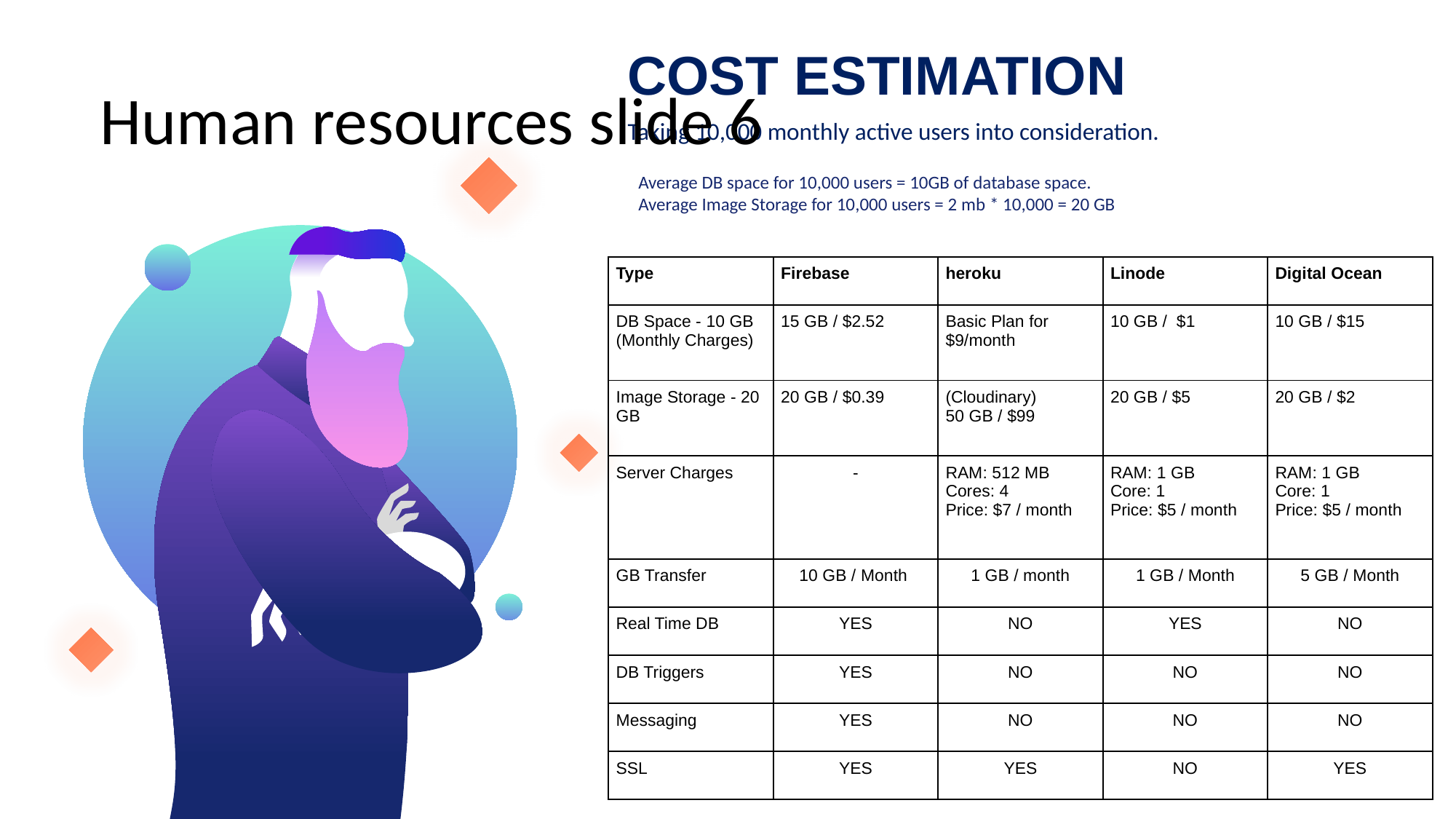

# Human resources slide 6
COST ESTIMATION
Taking 10,000 monthly active users into consideration.

Average DB space for 10,000 users = 10GB of database space.
Average Image Storage for 10,000 users = 2 mb * 10,000 = 20 GB

| Type | Firebase | heroku | Linode | Digital Ocean |
| --- | --- | --- | --- | --- |
| DB Space - 10 GB  (Monthly Charges) | 15 GB / $2.52 | Basic Plan for $9/month | 10 GB /  $1 | 10 GB / $15 |
| Image Storage - 20 GB | 20 GB / $0.39 | (Cloudinary) 50 GB / $99 | 20 GB / $5 | 20 GB / $2 |

| Server Charges | - | RAM: 512 MB Cores: 4 Price: $7 / month | RAM: 1 GB Core: 1 Price: $5 / month | RAM: 1 GB Core: 1 Price: $5 / month |
| --- | --- | --- | --- | --- |
| GB Transfer | 10 GB / Month | 1 GB / month | 1 GB / Month | 5 GB / Month |
| Real Time DB | YES | NO | YES | NO |
| DB Triggers | YES | NO | NO | NO |
| Messaging | YES | NO | NO | NO |
| SSL | YES | YES | NO | YES |